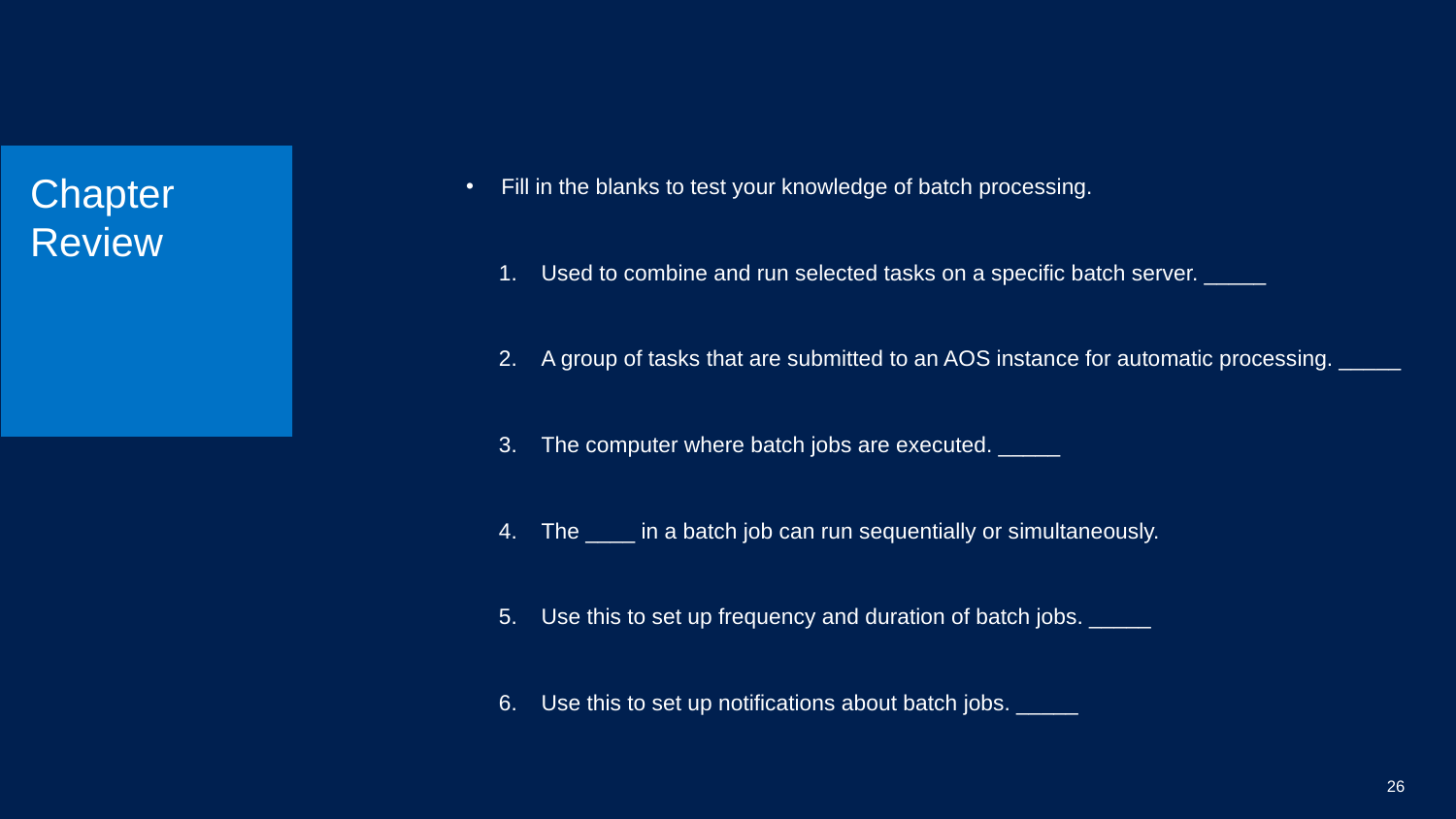

# Chapter Review
Fill in the blanks to test your knowledge of batch processing.

Used to combine and run selected tasks on a specific batch server. _____

A group of tasks that are submitted to an AOS instance for automatic processing. _____

The computer where batch jobs are executed. _____

The ____ in a batch job can run sequentially or simultaneously.

Use this to set up frequency and duration of batch jobs. _____

Use this to set up notifications about batch jobs. _____
26